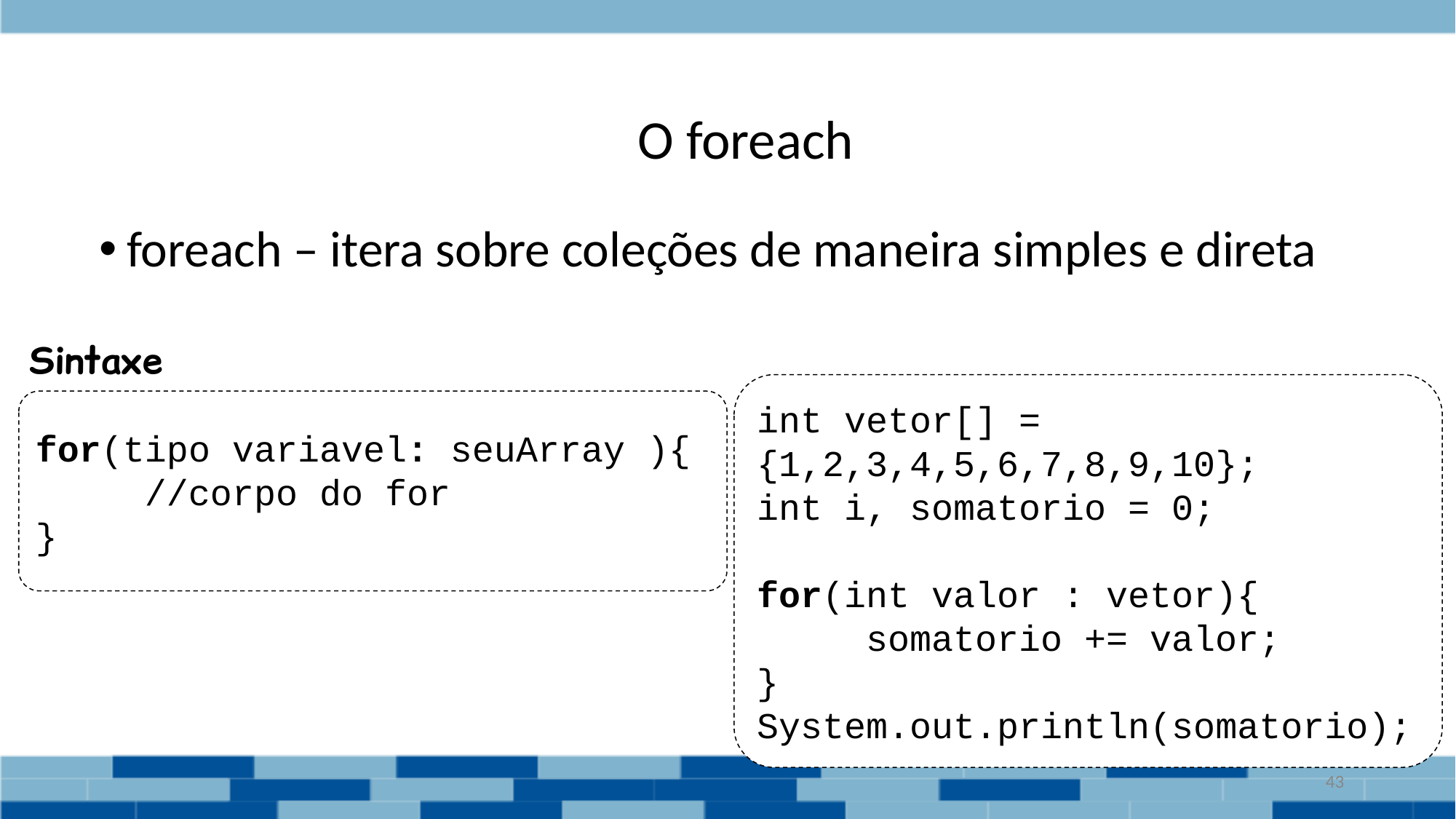

# O foreach
foreach – itera sobre coleções de maneira simples e direta
Sintaxe
int vetor[] = {1,2,3,4,5,6,7,8,9,10};
int i, somatorio = 0;

for(int valor : vetor){
	somatorio += valor;
}
System.out.println(somatorio);
for(tipo variavel: seuArray ){
	//corpo do for
}
43